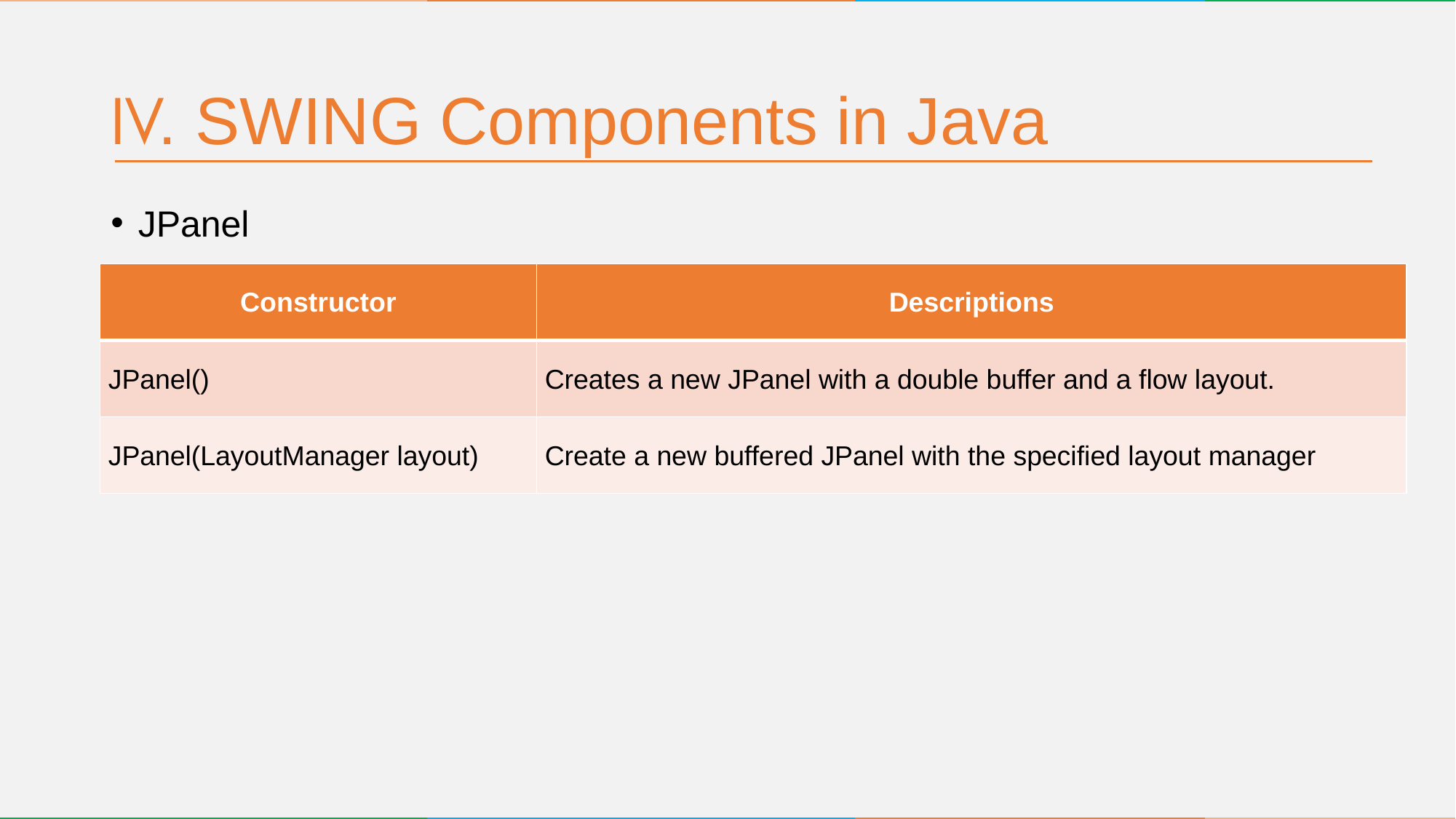

# IV. SWING Components in Java
JPanel
| Constructor | Descriptions |
| --- | --- |
| JPanel() | Creates a new JPanel with a double buffer and a flow layout. |
| JPanel(LayoutManager layout) | Create a new buffered JPanel with the specified layout manager |